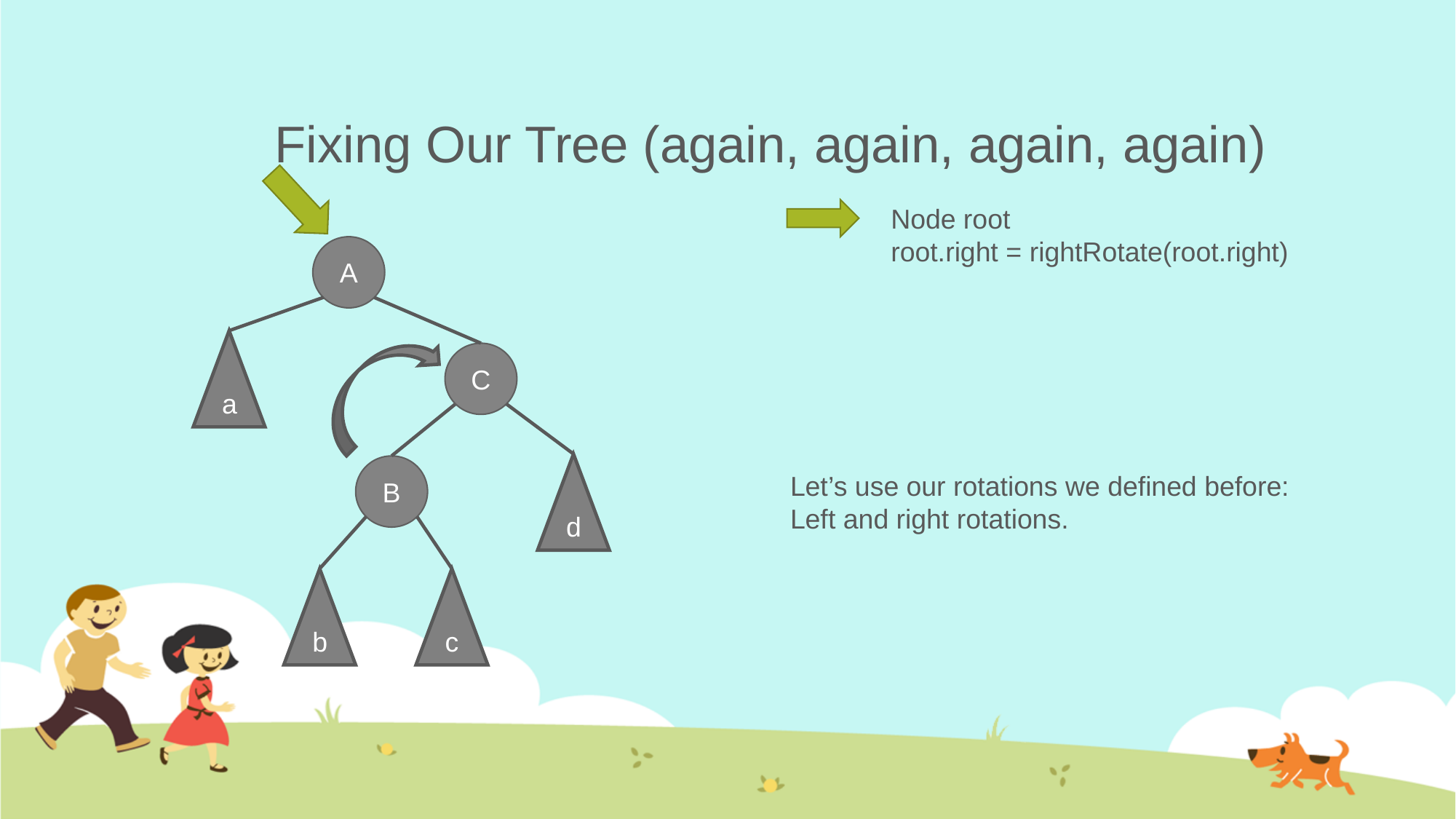

# Fixing Our Tree (again, again, again, again)

Node root
root.right = rightRotate(root.right)

A
a
C

d
B
Let’s use our rotations we defined before:
Left and right rotations.
b
c